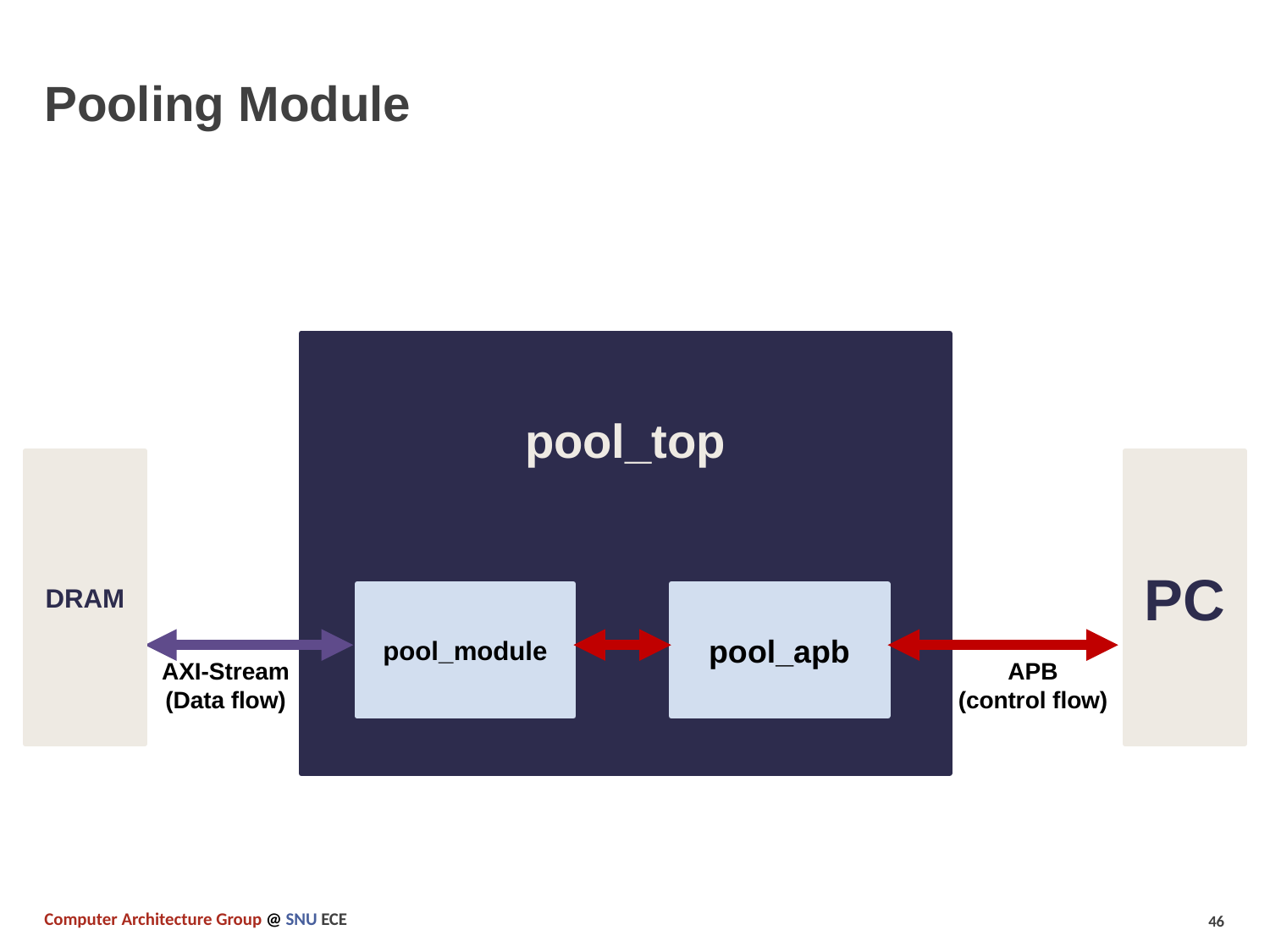

# Pooling Module
pool_top

DRAM
PC
pool_module
pool_apb
AXI-Stream
(Data flow)
APB
(control flow)